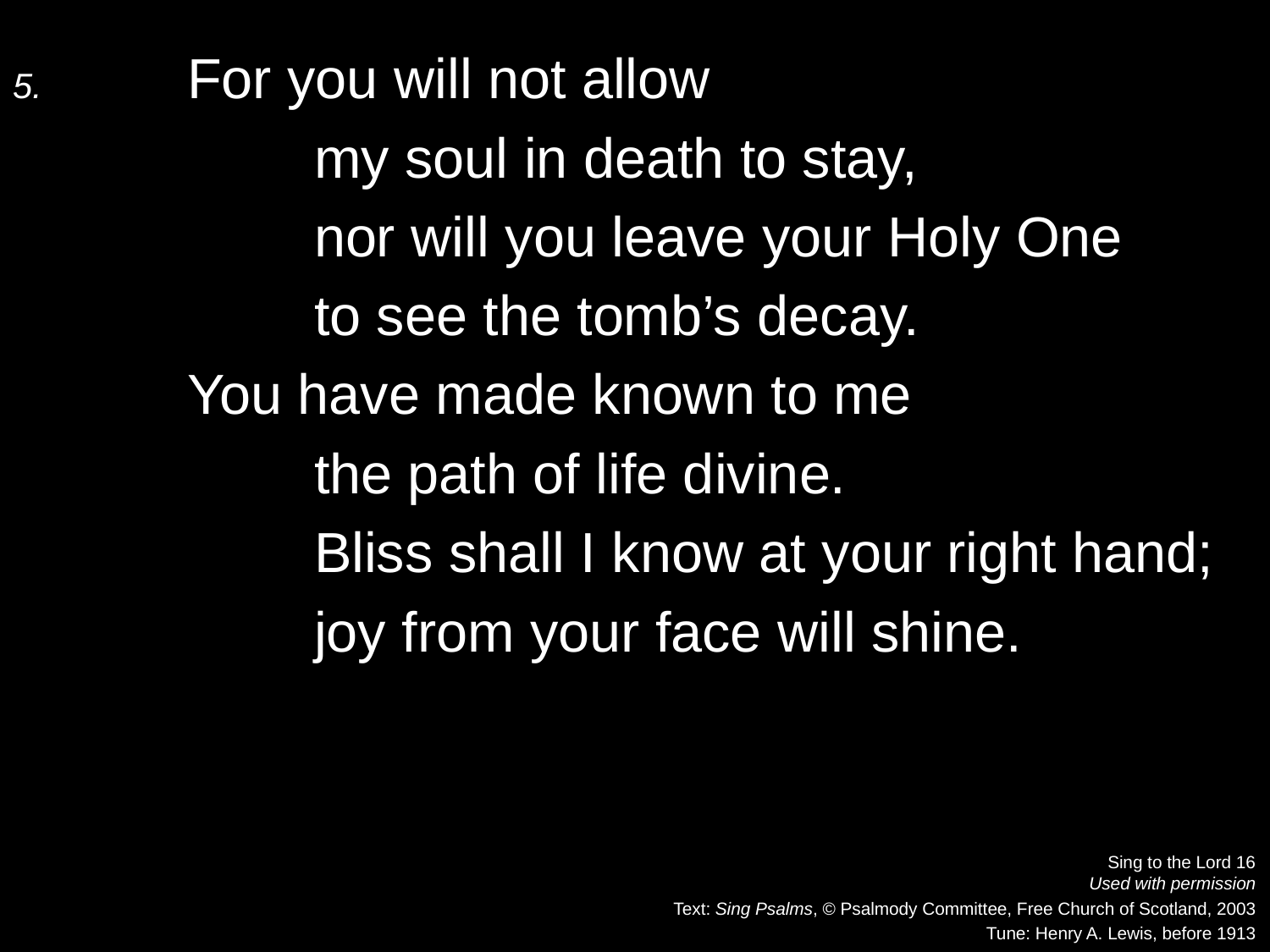

5.	For you will not allow
		my soul in death to stay,
		nor will you leave your Holy One
		to see the tomb’s decay.
	You have made known to me
		the path of life divine.
		Bliss shall I know at your right hand;
		joy from your face will shine.
Sing to the Lord 16
Used with permission
Text: Sing Psalms, © Psalmody Committee, Free Church of Scotland, 2003
Tune: Henry A. Lewis, before 1913